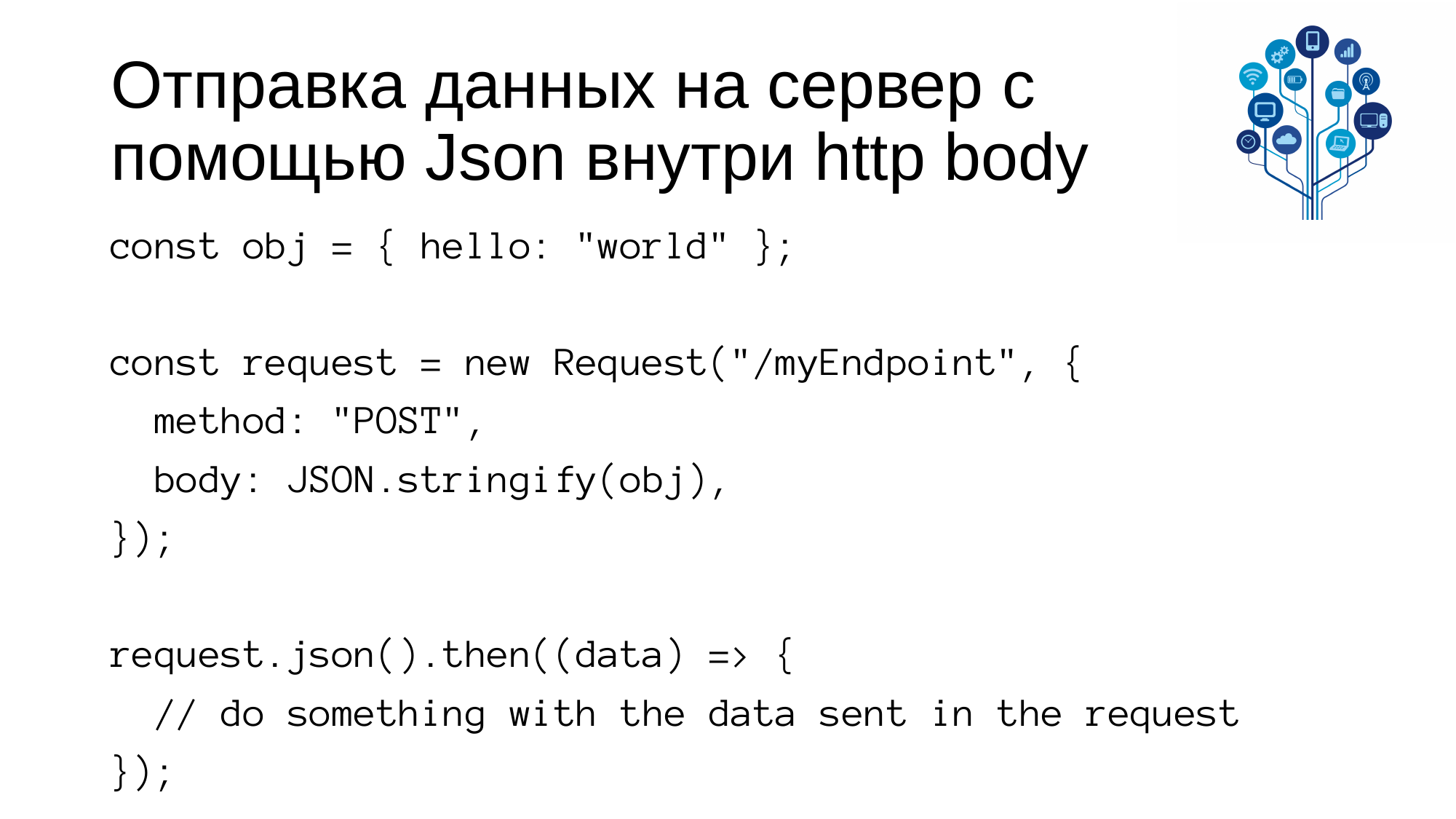

# Отправка данных на сервер с помощью Json внутри http body
const obj = { hello: "world" };

const request = new Request("/myEndpoint", {
  method: "POST",
  body: JSON.stringify(obj),
});

request.json().then((data) => {
  // do something with the data sent in the request
});